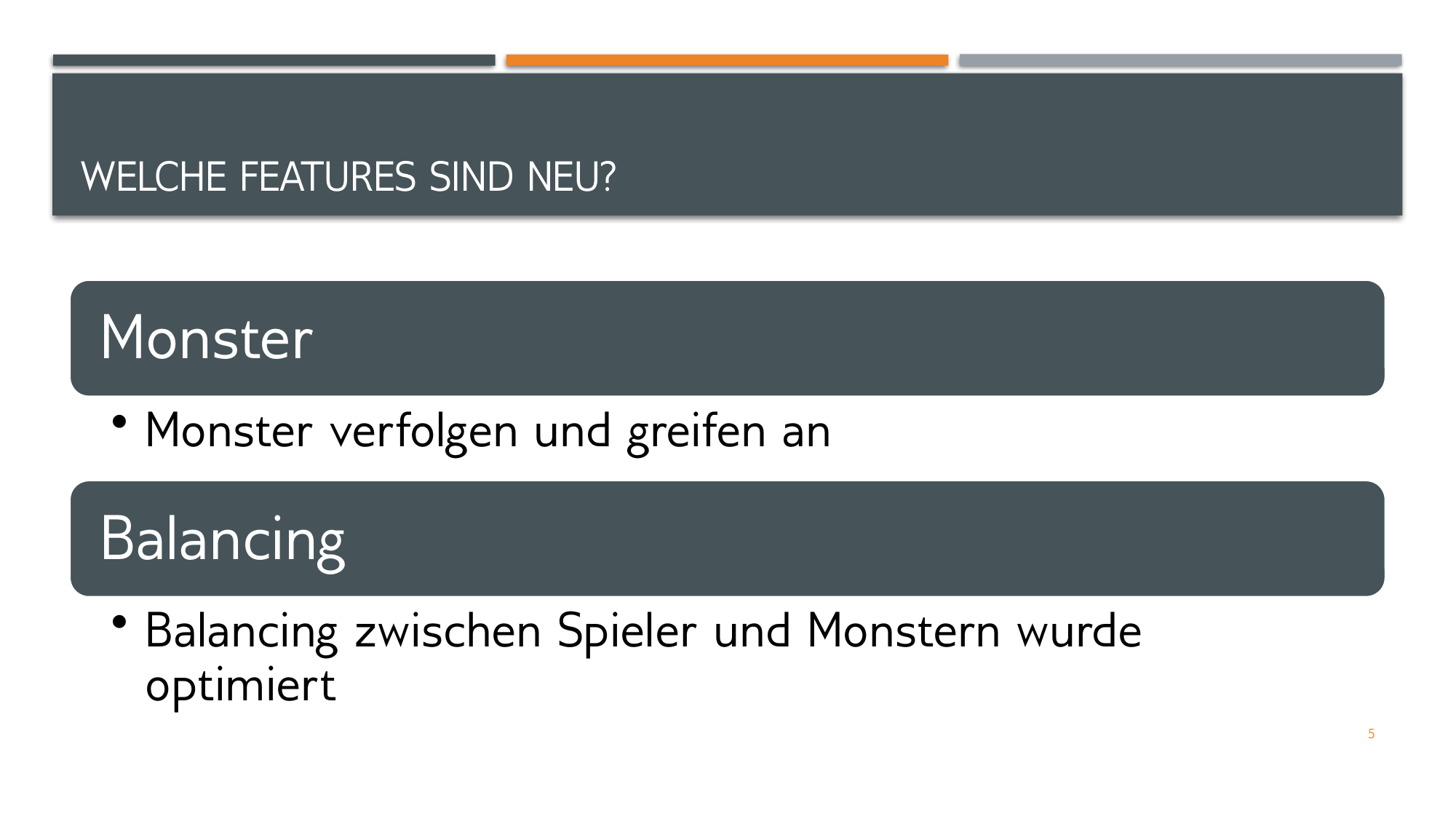

# Welche features sind neu?
Monster
Monster verfolgen und greifen an
Balancing
Balancing zwischen Spieler und Monstern wurde optimiert
5